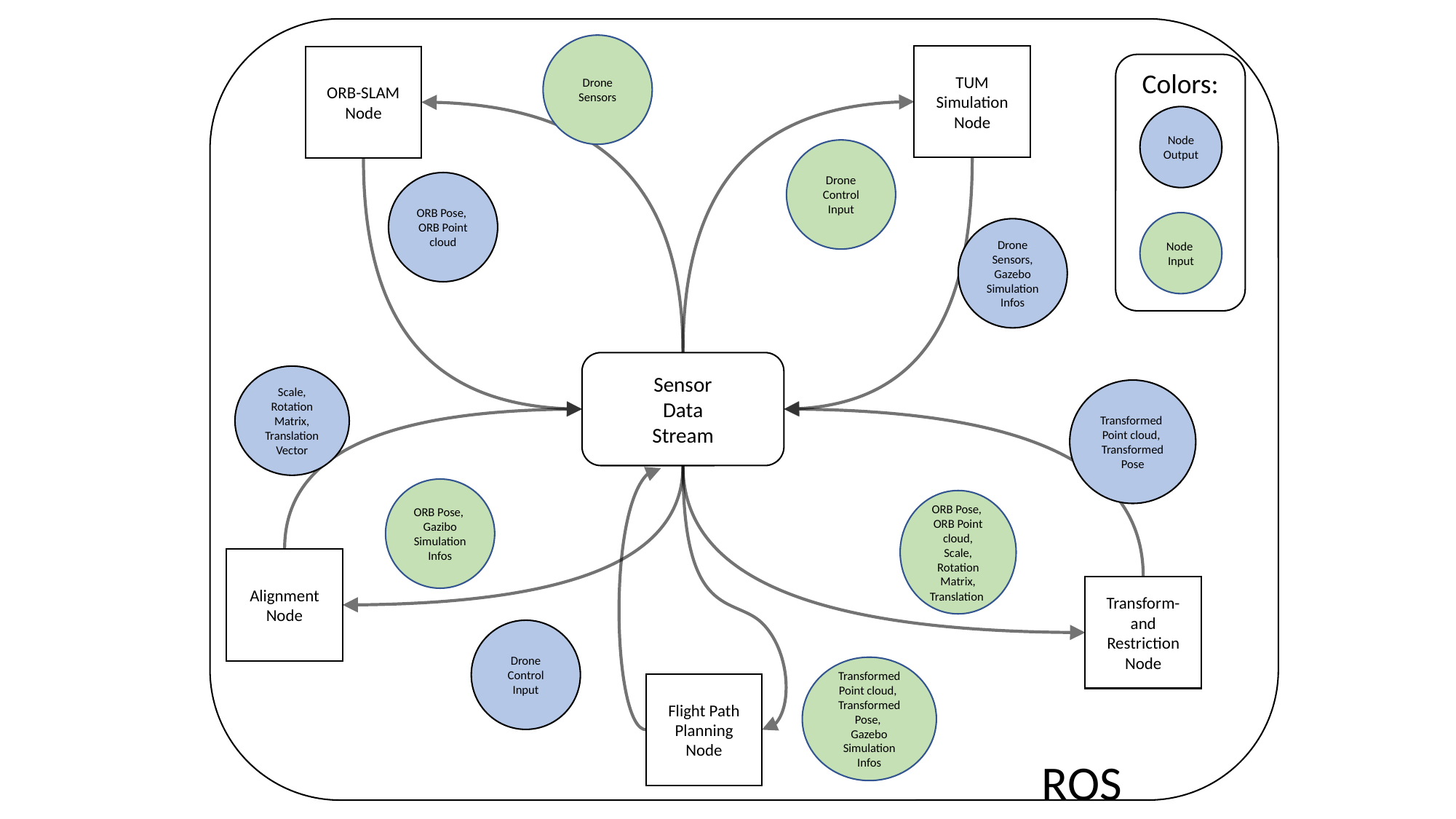

Drone Sensors
TUM Simulation Node
ORB-SLAM
Node
Colors:
Node Output
Drone Control Input
ORB Pose,
ORB Point cloud
Node
Input
Drone Sensors, Gazebo Simulation Infos
Sensor
Data
Stream
Scale, Rotation Matrix, Translation Vector
Transformed  Point cloud,
Transformed Pose
ORB Pose,
Gazibo Simulation Infos
ORB Pose,
ORB Point cloud,
Scale, Rotation Matrix,
Translation
Alignment
Node
Transform- and Restriction Node
Drone Control Input
Transformed Point cloud,
Transformed Pose,
Gazebo Simulation Infos
Flight Path Planning
Node
ROS